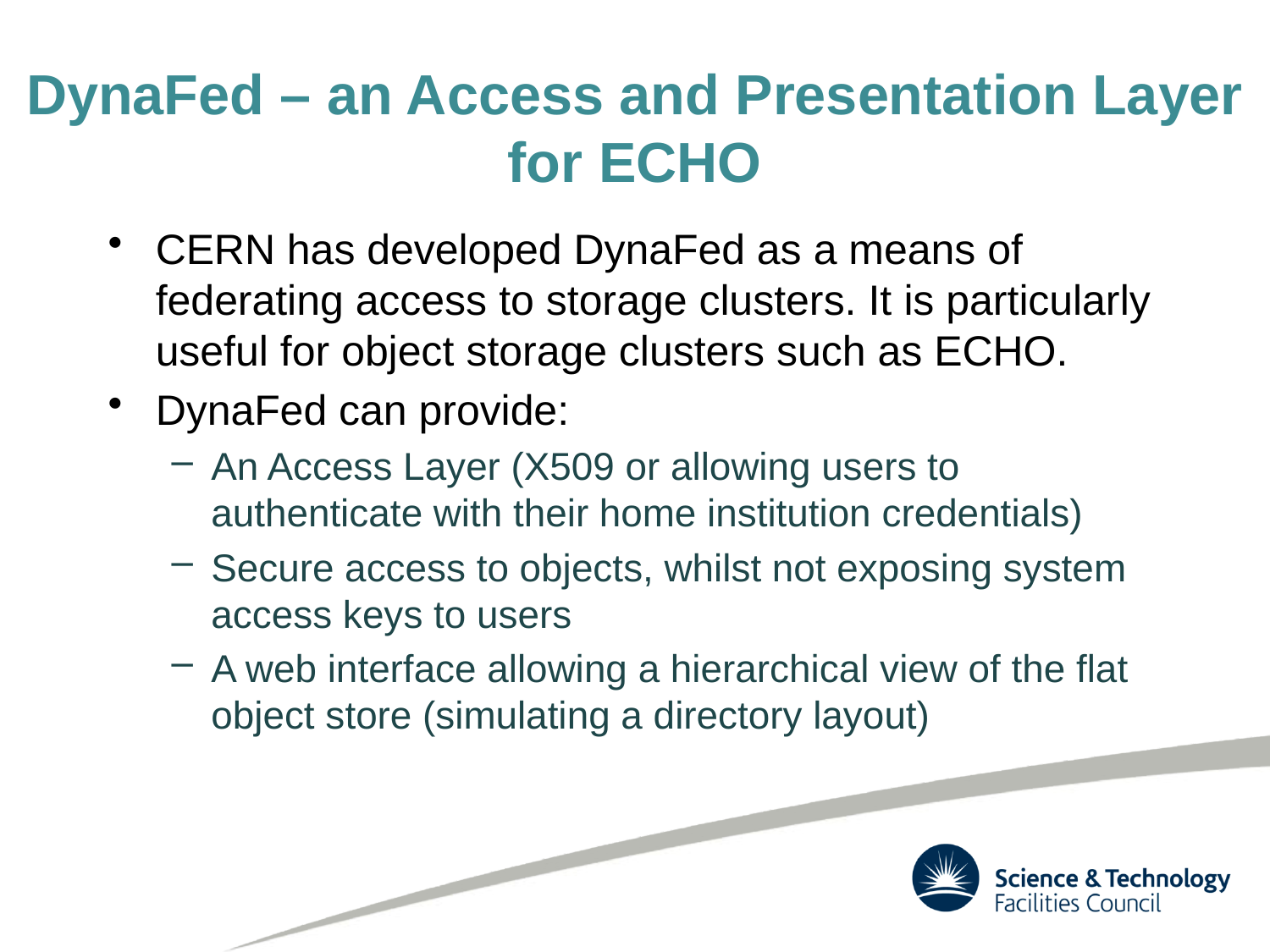

# DynaFed – an Access and Presentation Layer for ECHO
CERN has developed DynaFed as a means of federating access to storage clusters. It is particularly useful for object storage clusters such as ECHO.
DynaFed can provide:
An Access Layer (X509 or allowing users to authenticate with their home institution credentials)
Secure access to objects, whilst not exposing system access keys to users
A web interface allowing a hierarchical view of the flat object store (simulating a directory layout)